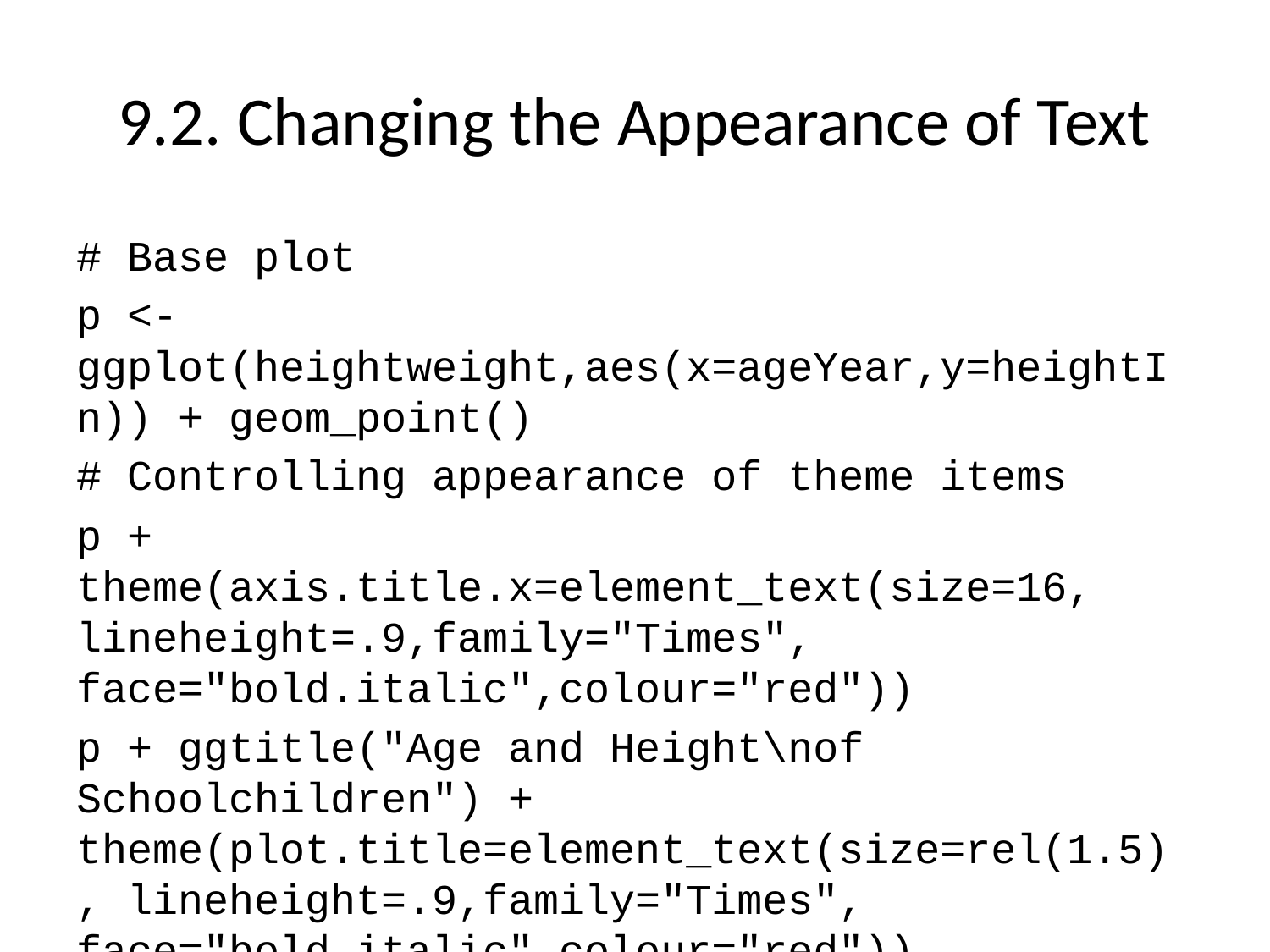

# 9.2. Changing the Appearance of Text
# Base plot
p <-ggplot(heightweight,aes(x=ageYear,y=heightIn)) + geom_point()
# Controlling appearance of theme items
p + theme(axis.title.x=element_text(size=16, lineheight=.9,family="Times", face="bold.italic",colour="red"))
p + ggtitle("Age and Height\nof Schoolchildren") + theme(plot.title=element_text(size=rel(1.5), lineheight=.9,family="Times", face="bold.italic",colour="red"))